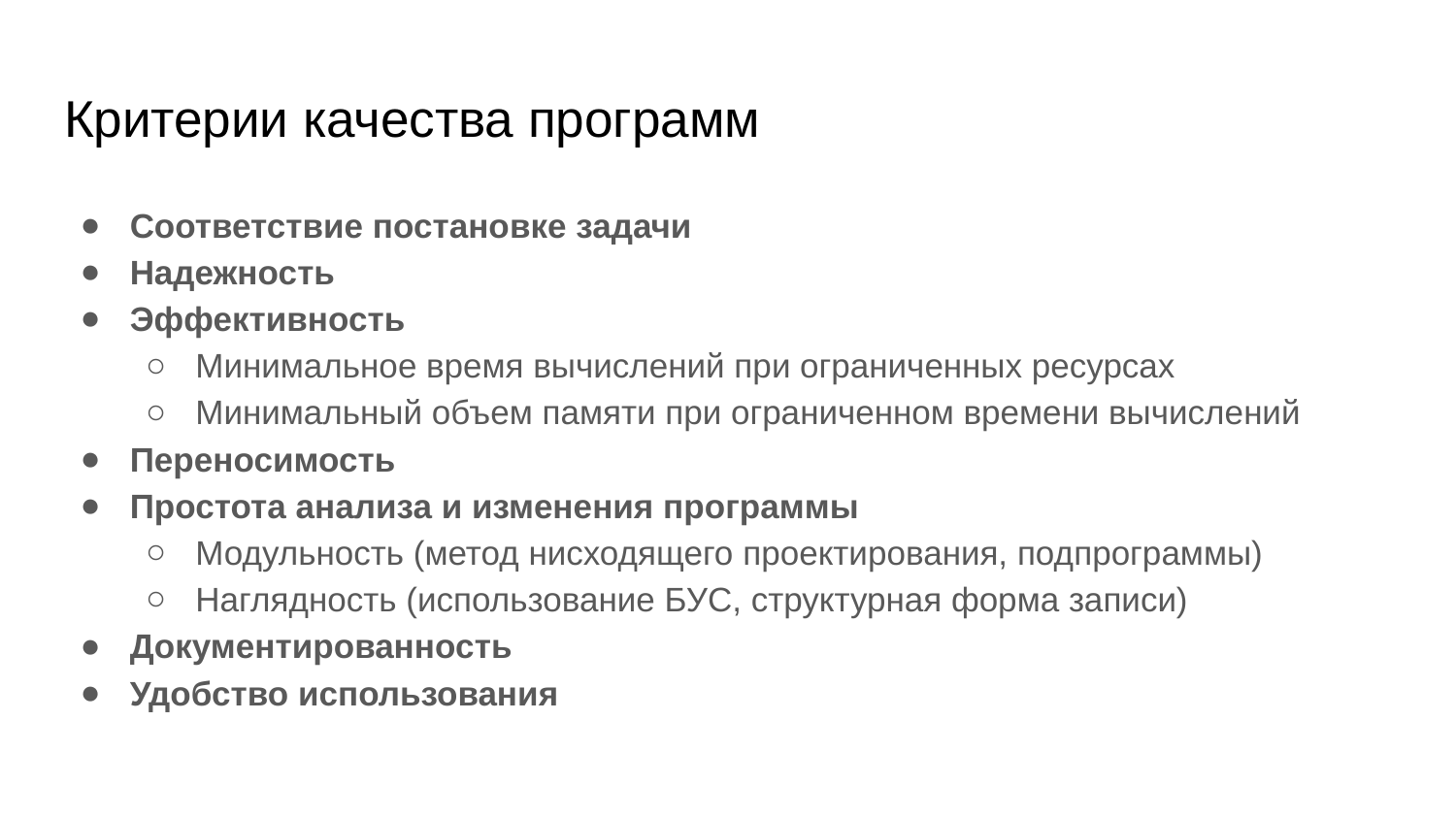

# Критерии качества программ
Соответствие постановке задачи
Надежность
Эффективность
Минимальное время вычислений при ограниченных ресурсах
Минимальный объем памяти при ограниченном времени вычислений
Переносимость
Простота анализа и изменения программы
Модульность (метод нисходящего проектирования, подпрограммы)
Наглядность (использование БУС, структурная форма записи)
Документированность
Удобство использования